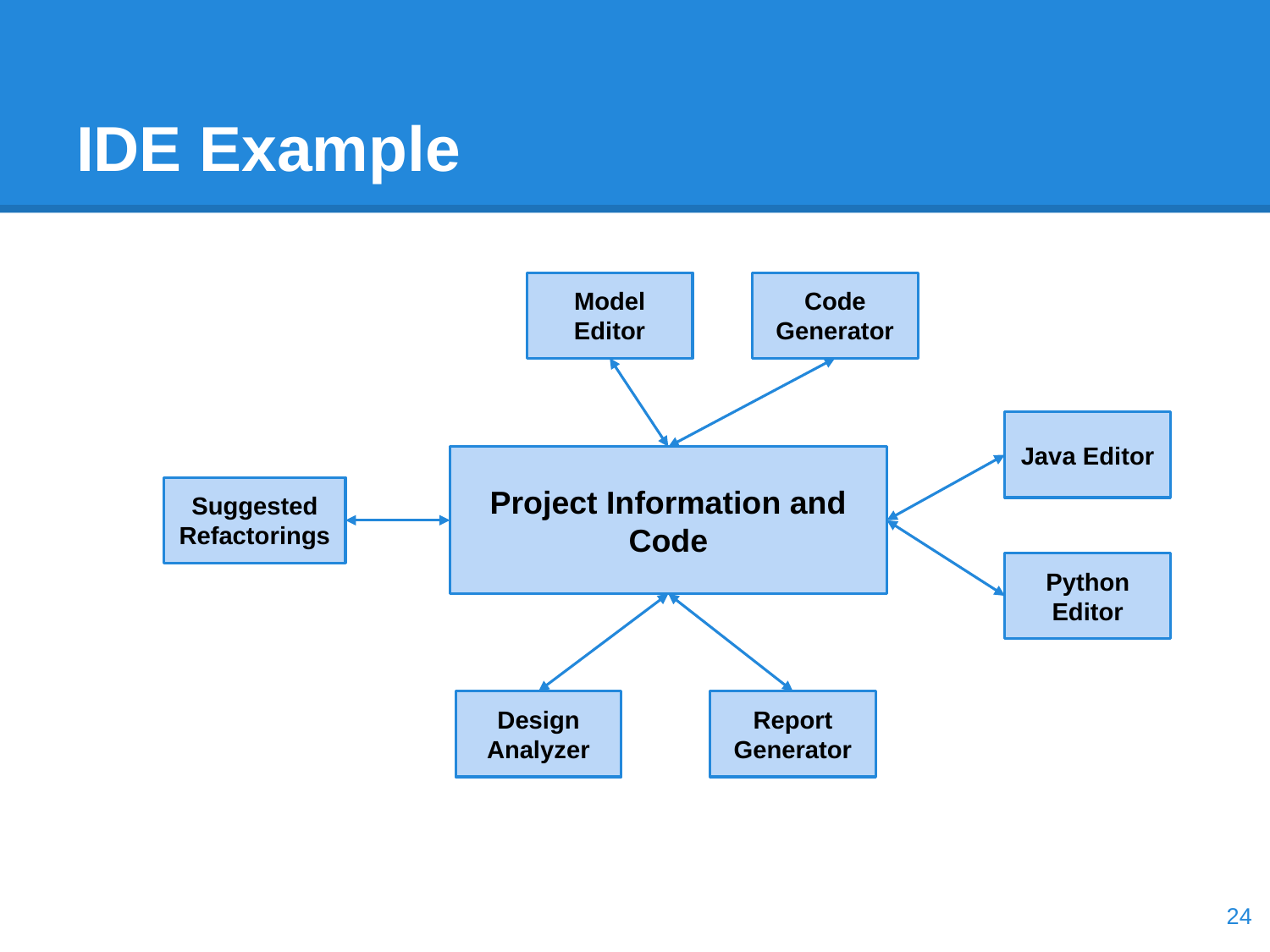

# IDE Example
Model Editor
Code Generator
Java Editor
Project Information and Code
Suggested Refactorings
Python Editor
Design Analyzer
Report Generator
24